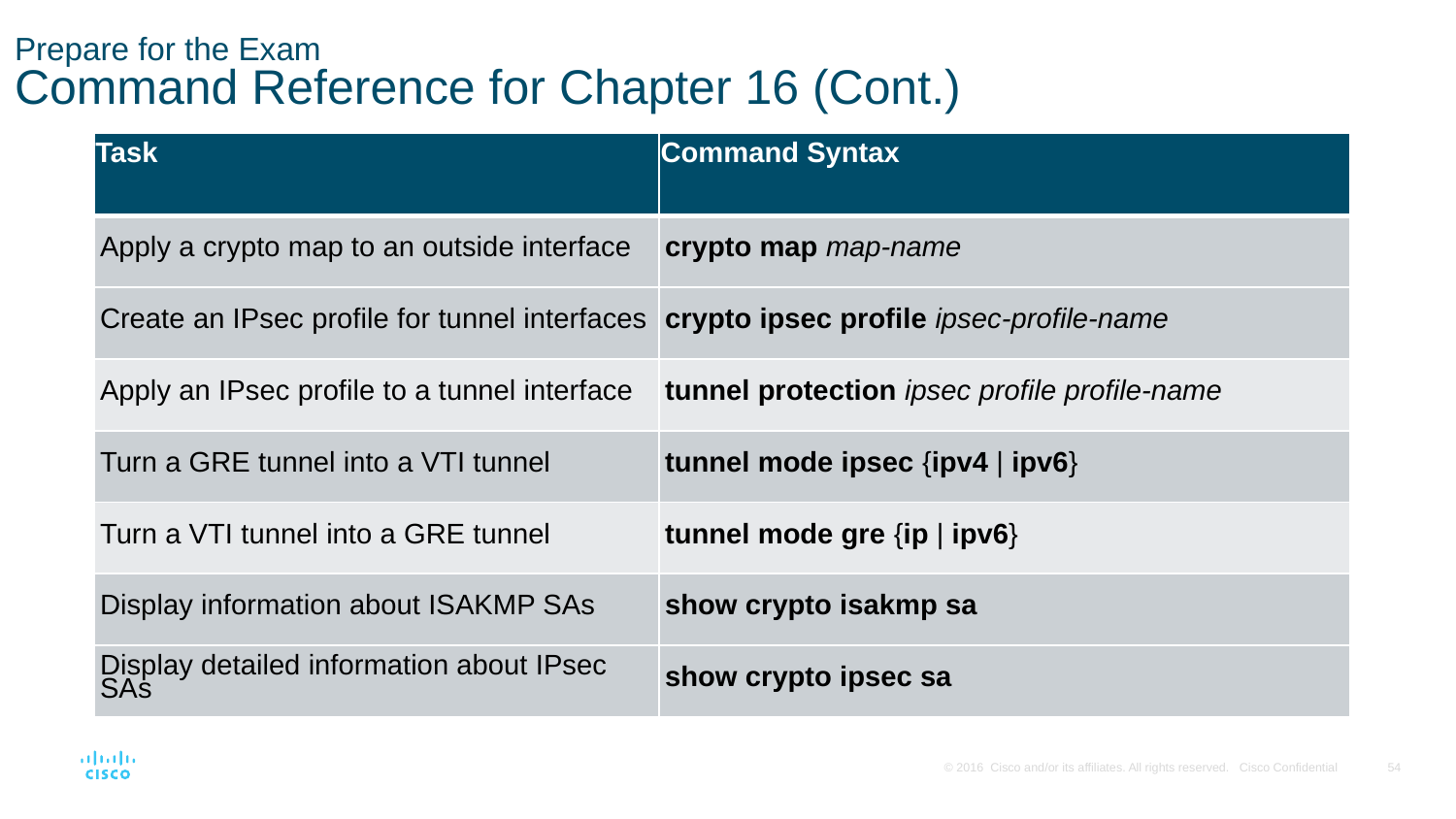

# Prepare for the Exam Command Reference for Chapter 16 (Cont.)
| Task | Command Syntax |
| --- | --- |
| Apply a crypto map to an outside interface | crypto map map-name |
| Create an IPsec profile for tunnel interfaces | crypto ipsec profile ipsec-profile-name |
| Apply an IPsec profile to a tunnel interface | tunnel protection ipsec profile profile-name |
| Turn a GRE tunnel into a VTI tunnel | tunnel mode ipsec {ipv4 | ipv6} |
| Turn a VTI tunnel into a GRE tunnel | tunnel mode gre {ip | ipv6} |
| Display information about ISAKMP SAs | show crypto isakmp sa |
| Display detailed information about IPsec SAs | show crypto ipsec sa |